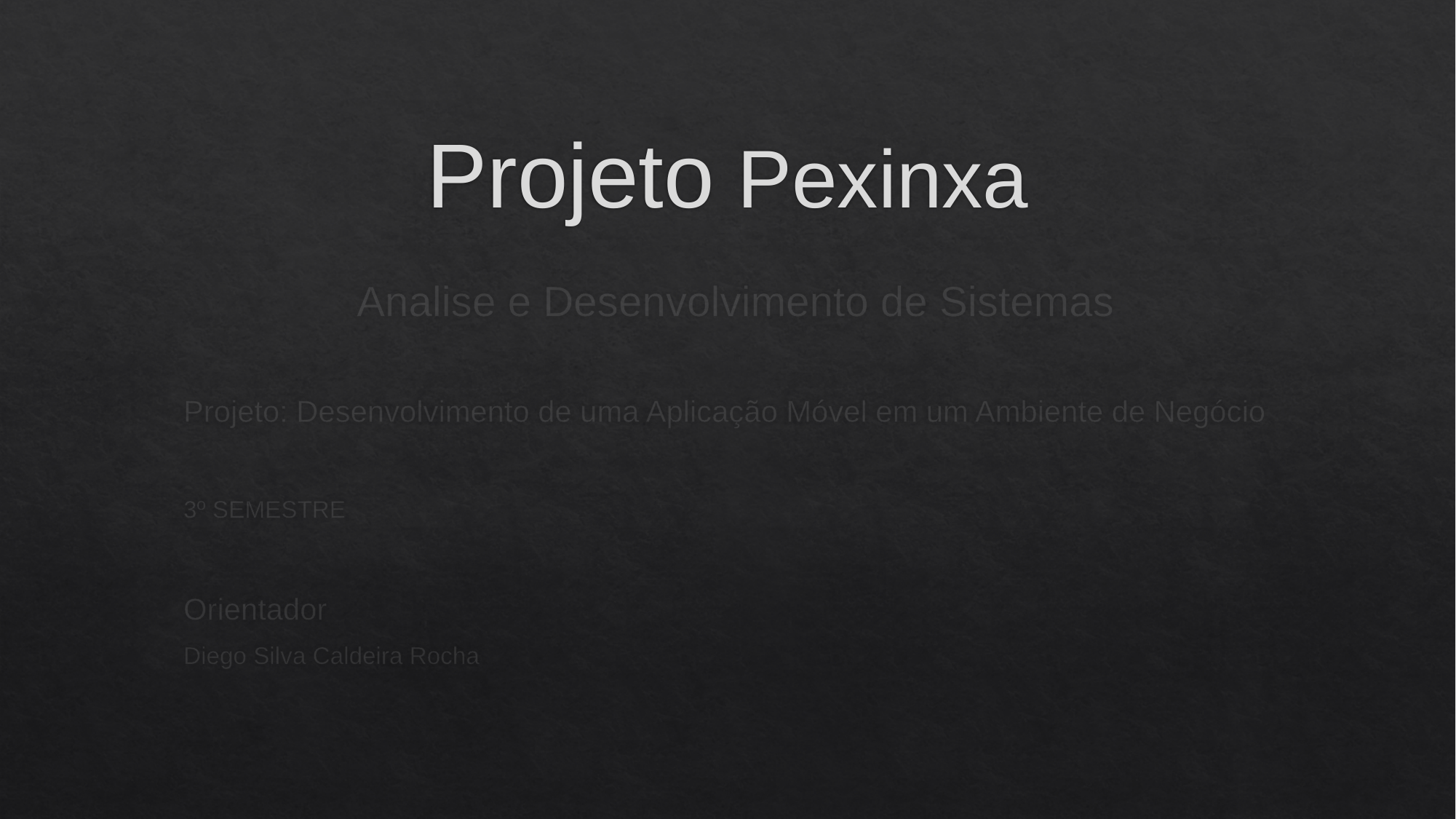

# Projeto Pexinxa
Analise e Desenvolvimento de Sistemas

Projeto: Desenvolvimento de uma Aplicação Móvel em um Ambiente de Negócio

3º SEMESTRE

Orientador
Diego Silva Caldeira Rocha